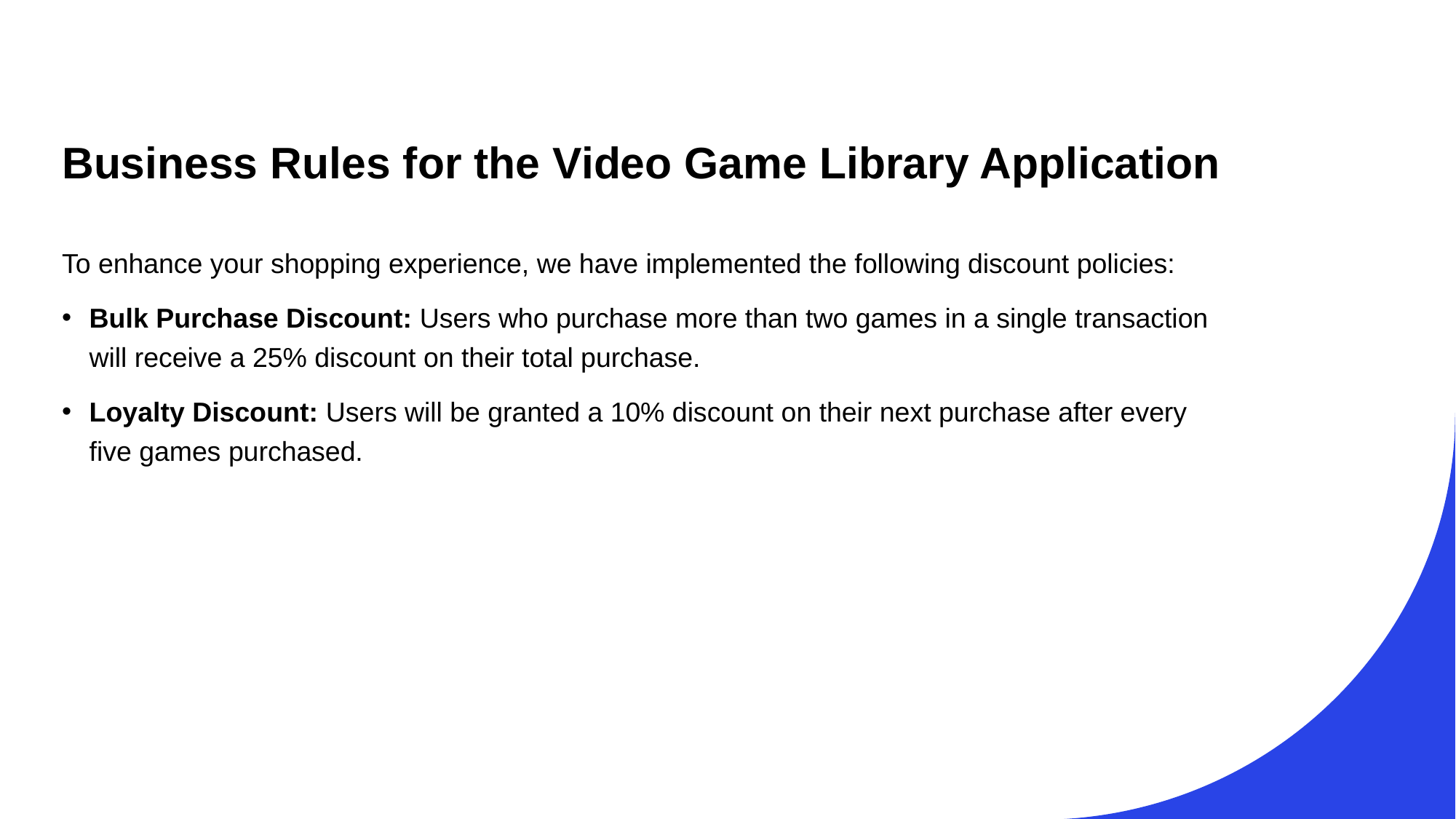

# Business Rules for the Video Game Library Application
To enhance your shopping experience, we have implemented the following discount policies:
Bulk Purchase Discount: Users who purchase more than two games in a single transaction will receive a 25% discount on their total purchase.
Loyalty Discount: Users will be granted a 10% discount on their next purchase after every five games purchased.